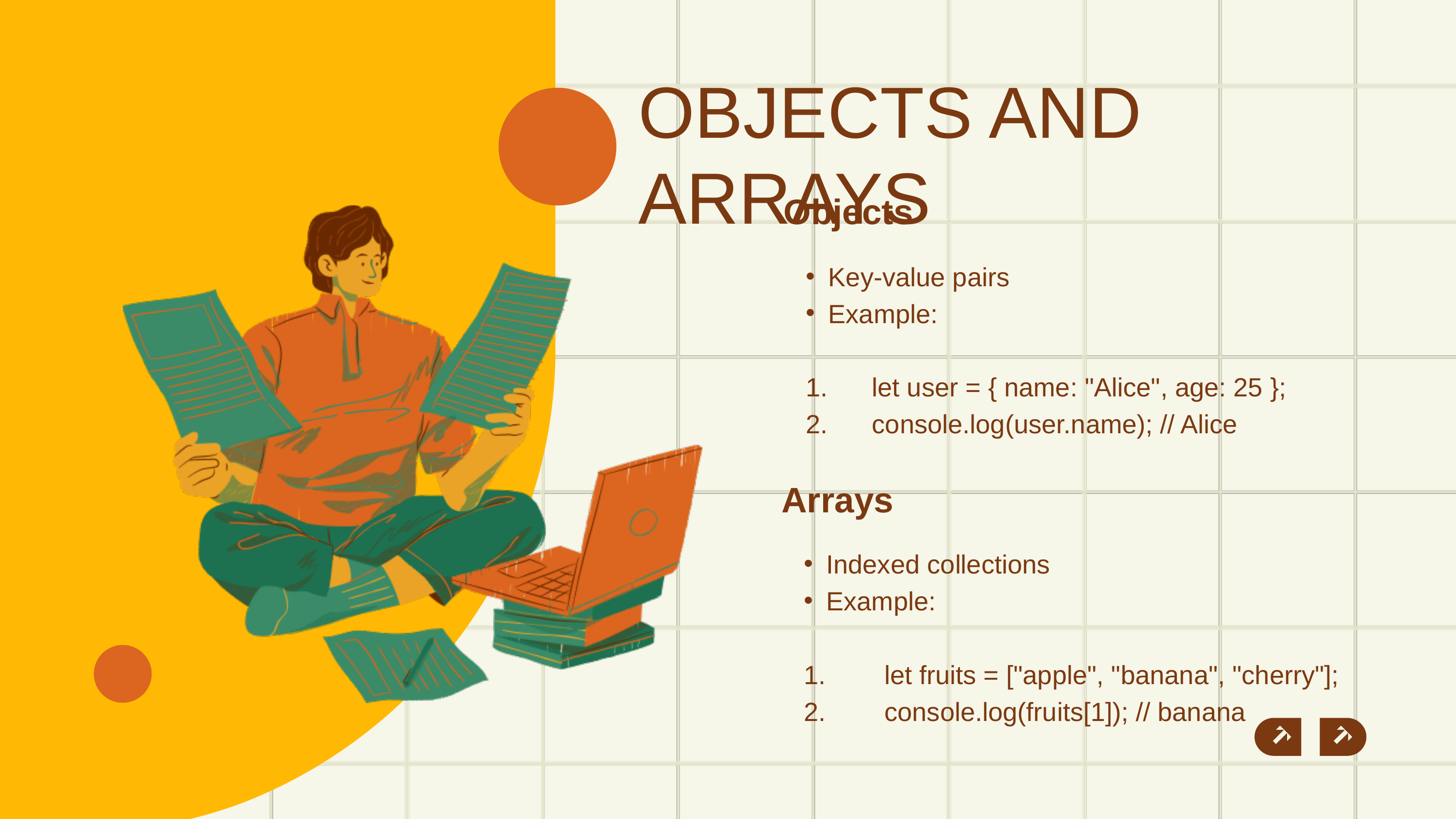

OBJECTS AND ARRAYS

Objects

Key-value pairs
Example:

      let user = { name: "Alice", age: 25 };
      console.log(user.name); // Alice

Arrays
Indexed collections
Example:

        let fruits = ["apple", "banana", "cherry"];
        console.log(fruits[1]); // banana